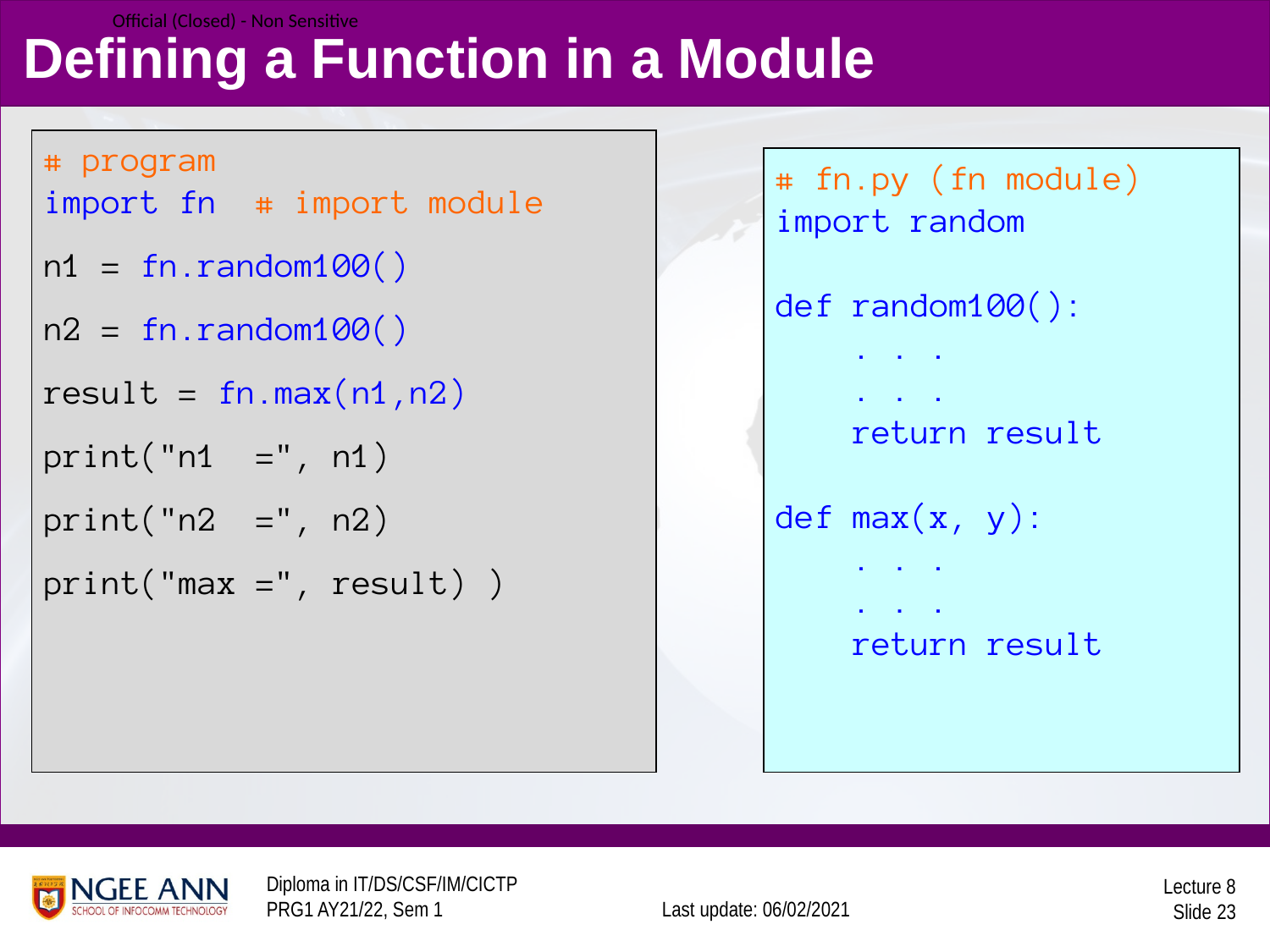

# Defining a Function in a Module
# program
import fn  # import module
n1 = fn.random100()
n2 = fn.random100()
result = fn.max(n1,n2)
print("n1  =", n1)
print("n2  =", n2)
print("max =", result) )

# fn.py (fn module)
import random

def random100():
    . . .
    . . .
    return result

def max(x, y):
    . . .
    . . .
    return result